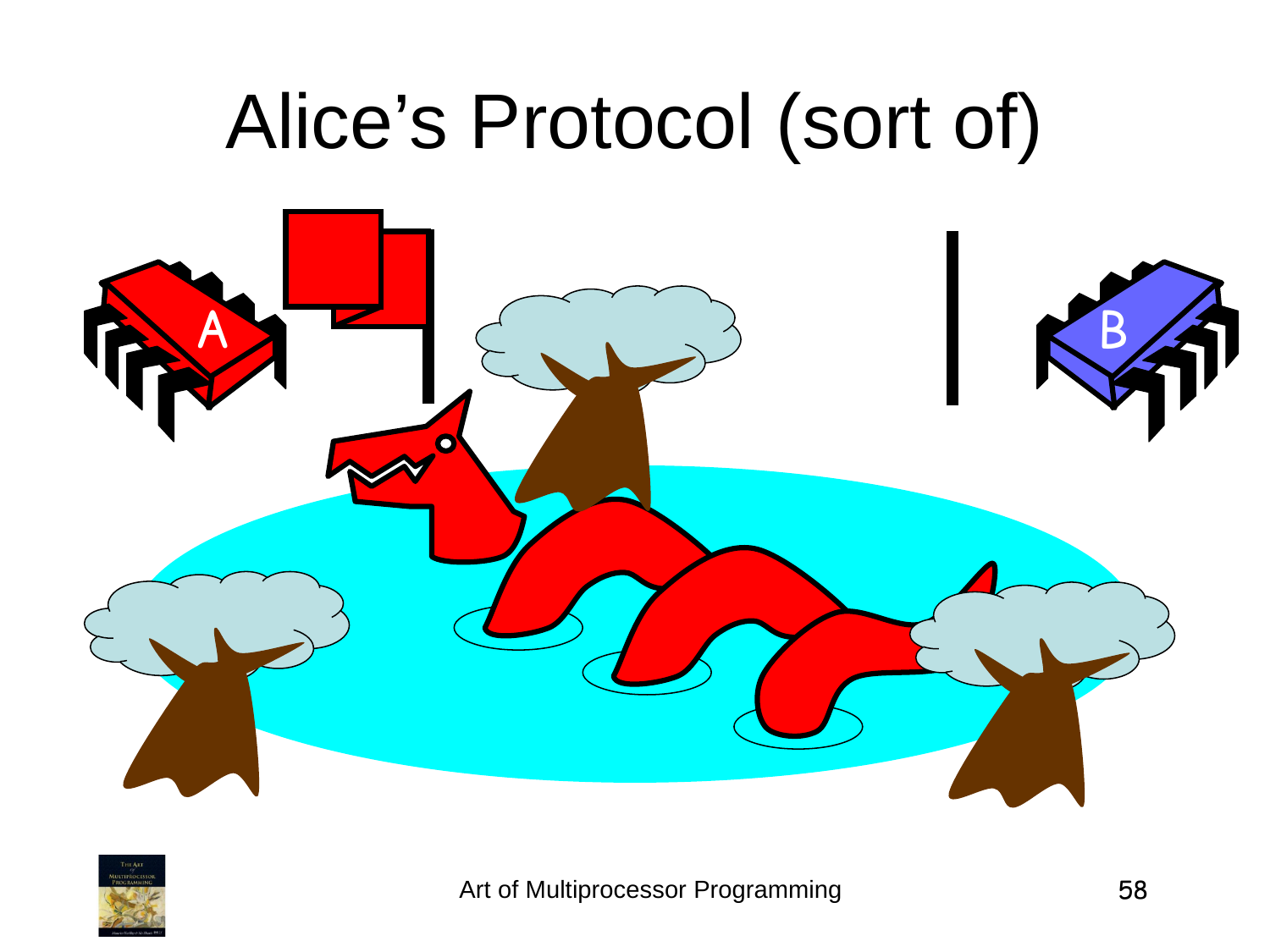

Alice’s Protocol (sort of)

A
B

Art of Multiprocessor Programming
58